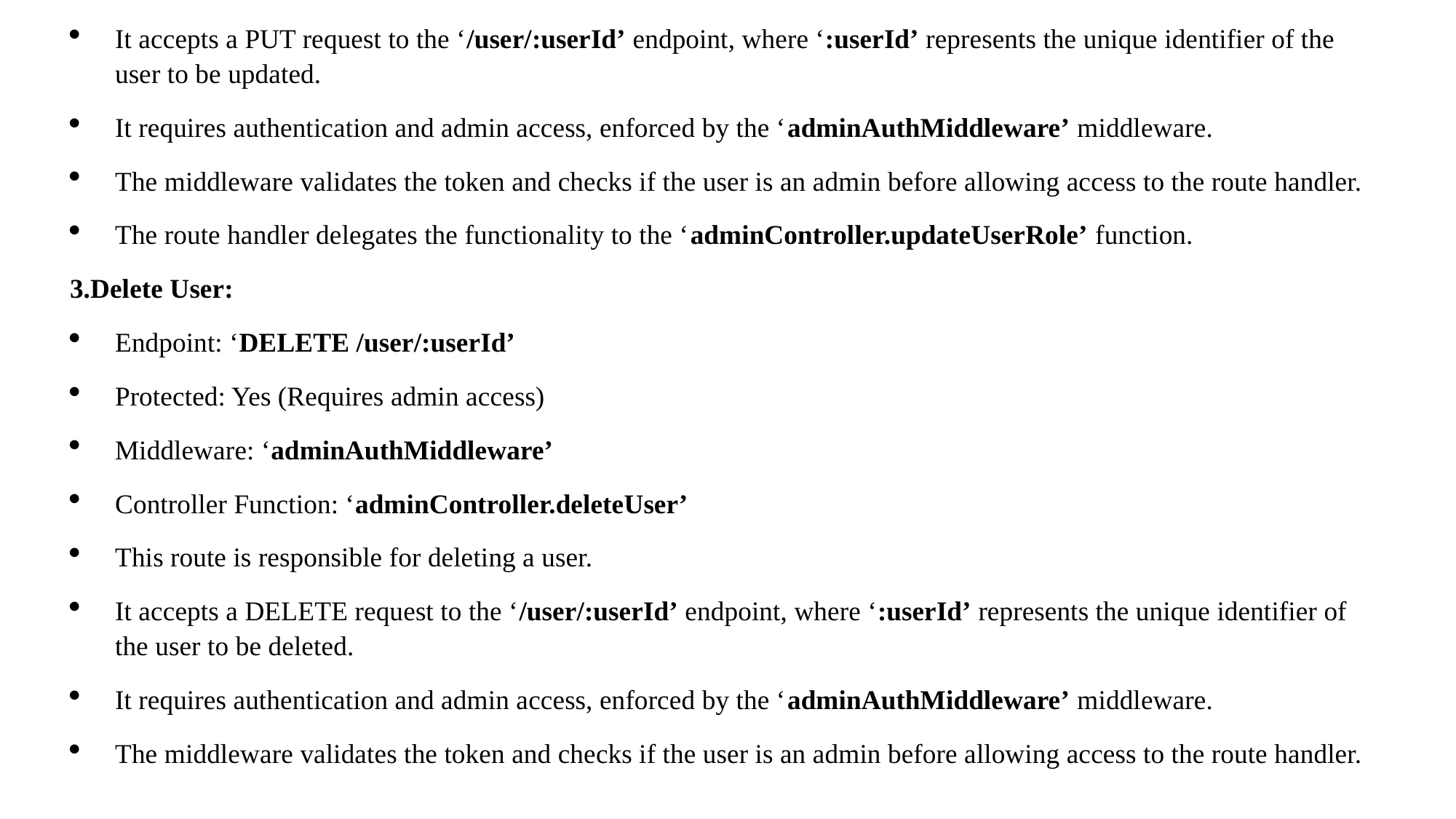

It accepts a PUT request to the ‘/user/:userId’ endpoint, where ‘:userId’ represents the unique identifier of the user to be updated.
It requires authentication and admin access, enforced by the ‘adminAuthMiddleware’ middleware.
The middleware validates the token and checks if the user is an admin before allowing access to the route handler.
The route handler delegates the functionality to the ‘adminController.updateUserRole’ function.
3.Delete User:
Endpoint: ‘DELETE /user/:userId’
Protected: Yes (Requires admin access)
Middleware: ‘adminAuthMiddleware’
Controller Function: ‘adminController.deleteUser’
This route is responsible for deleting a user.
It accepts a DELETE request to the ‘/user/:userId’ endpoint, where ‘:userId’ represents the unique identifier of the user to be deleted.
It requires authentication and admin access, enforced by the ‘adminAuthMiddleware’ middleware.
The middleware validates the token and checks if the user is an admin before allowing access to the route handler.